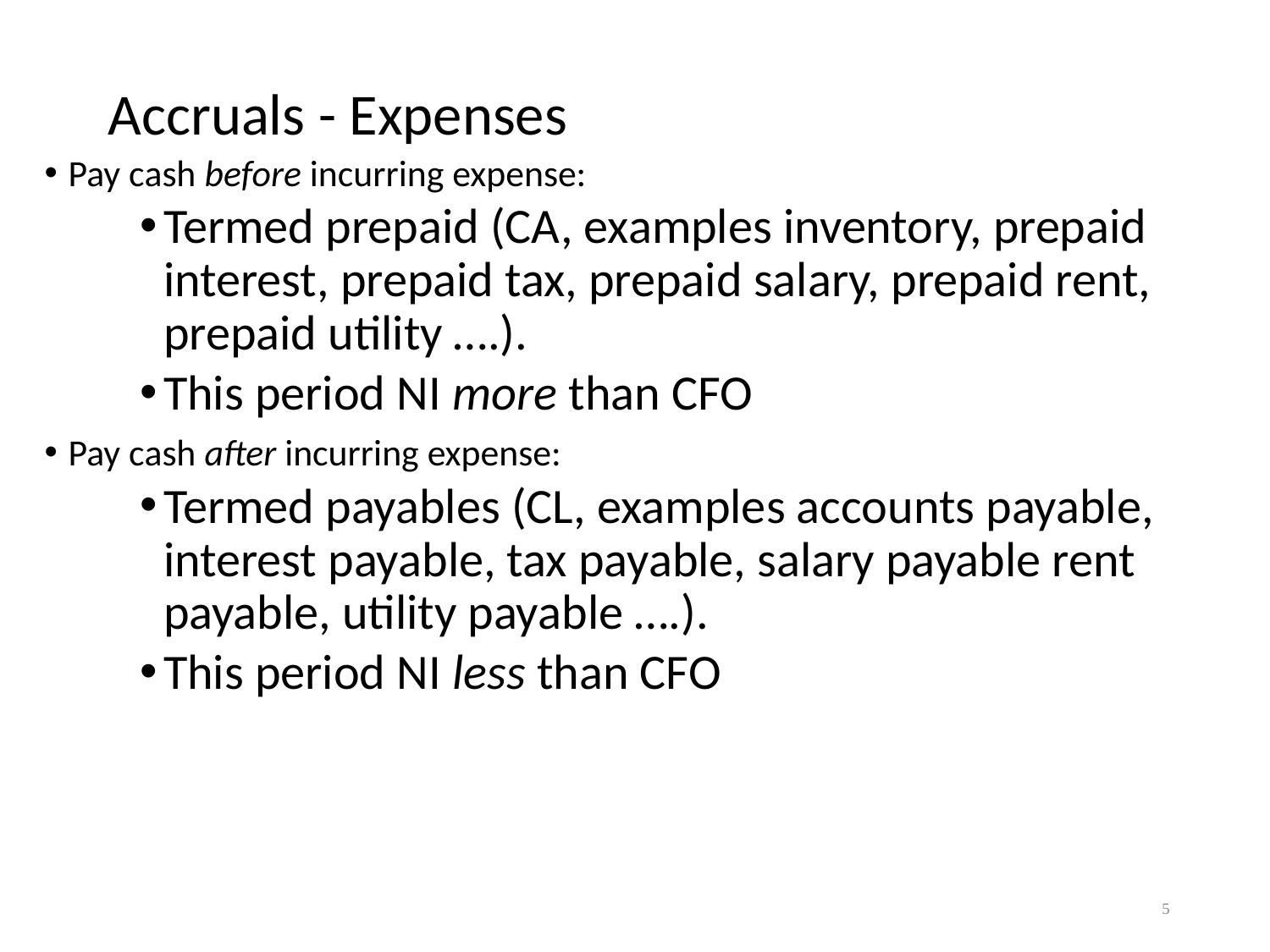

# Accruals - Expenses
Pay cash before incurring expense:
Termed prepaid (CA, examples inventory, prepaid interest, prepaid tax, prepaid salary, prepaid rent, prepaid utility ….).
This period NI more than CFO
Pay cash after incurring expense:
Termed payables (CL, examples accounts payable, interest payable, tax payable, salary payable rent payable, utility payable ….).
This period NI less than CFO

5